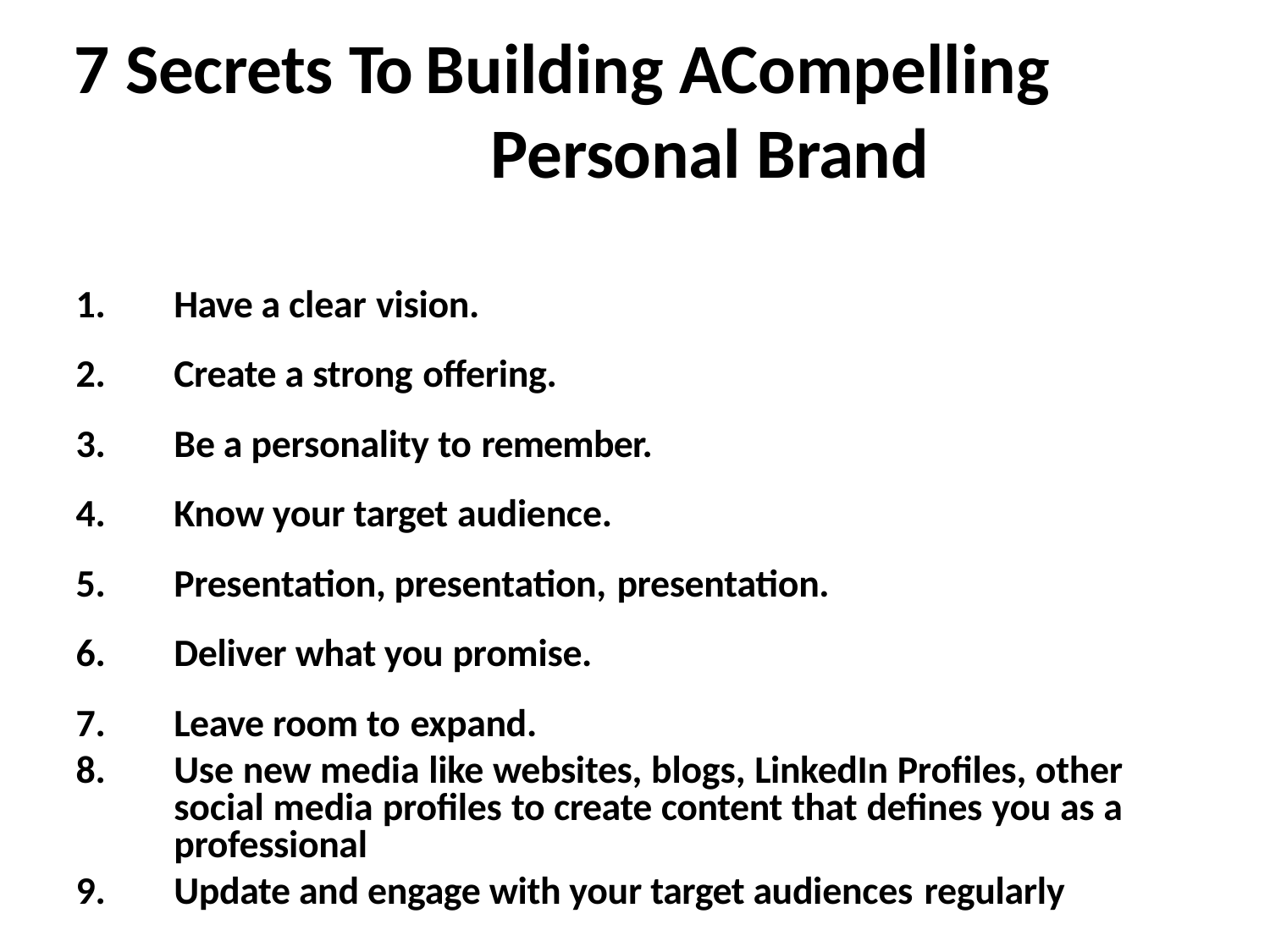

# 7 Secrets To Building ACompelling  Personal Brand
Have a clear vision.
Create a strong offering.
Be a personality to remember.
Know your target audience.
Presentation, presentation, presentation.
Deliver what you promise.
Leave room to expand.
Use new media like websites, blogs, LinkedIn Profiles, other  social media profiles to create content that defines you as a  professional
Update and engage with your target audiences regularly